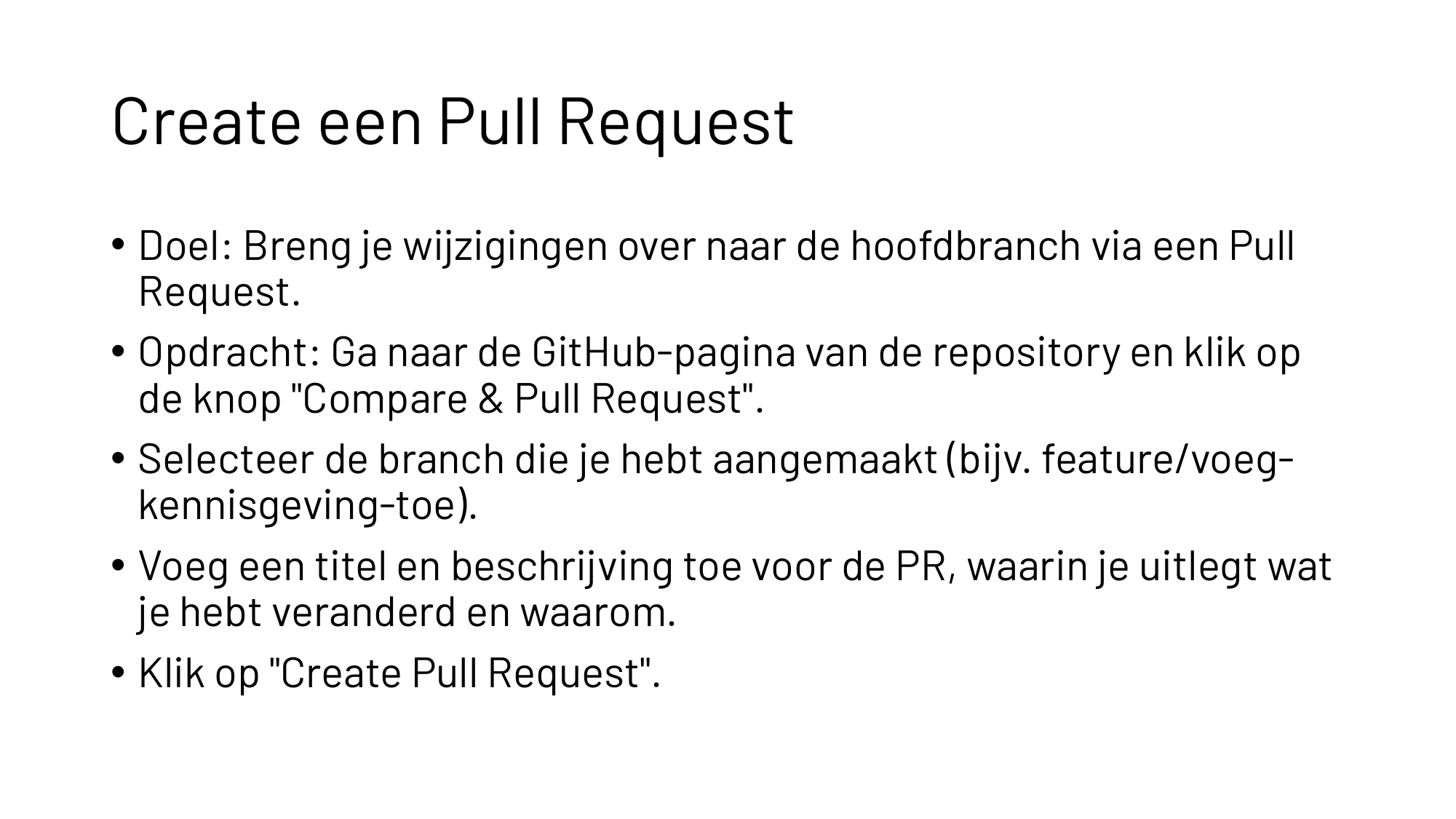

# Create een Pull Request
Doel: Breng je wijzigingen over naar de hoofdbranch via een Pull Request.
Opdracht: Ga naar de GitHub-pagina van de repository en klik op de knop "Compare & Pull Request".
Selecteer de branch die je hebt aangemaakt (bijv. feature/voeg-kennisgeving-toe).
Voeg een titel en beschrijving toe voor de PR, waarin je uitlegt wat je hebt veranderd en waarom.
Klik op "Create Pull Request".